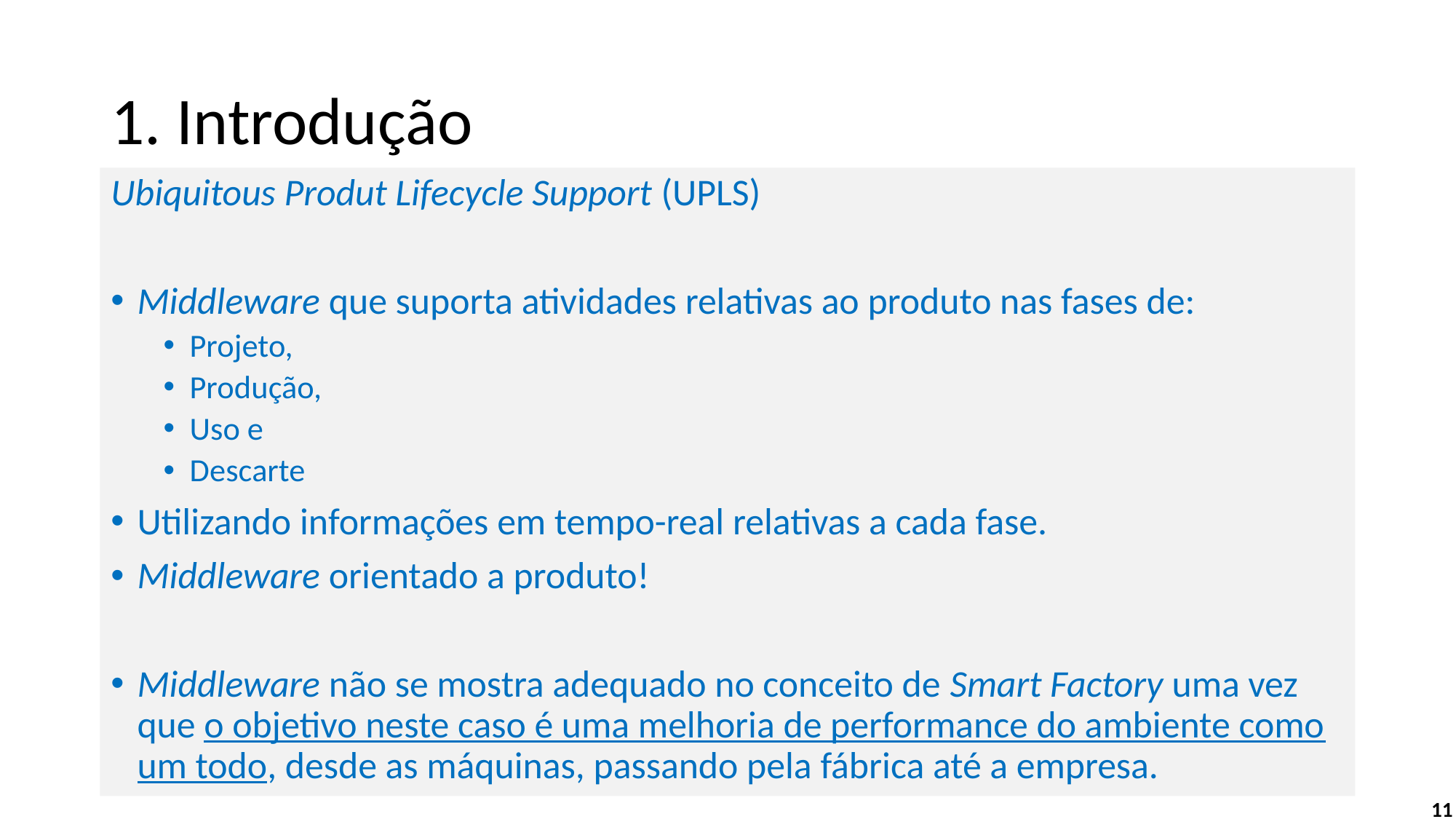

# 1. Introdução
Ubiquitous Produt Lifecycle Support (UPLS)

Middleware que suporta atividades relativas ao produto nas fases de:
Projeto,
Produção,
Uso e
Descarte
Utilizando informações em tempo-real relativas a cada fase.
Middleware orientado a produto!

Middleware não se mostra adequado no conceito de Smart Factory uma vez que o objetivo neste caso é uma melhoria de performance do ambiente como um todo, desde as máquinas, passando pela fábrica até a empresa.